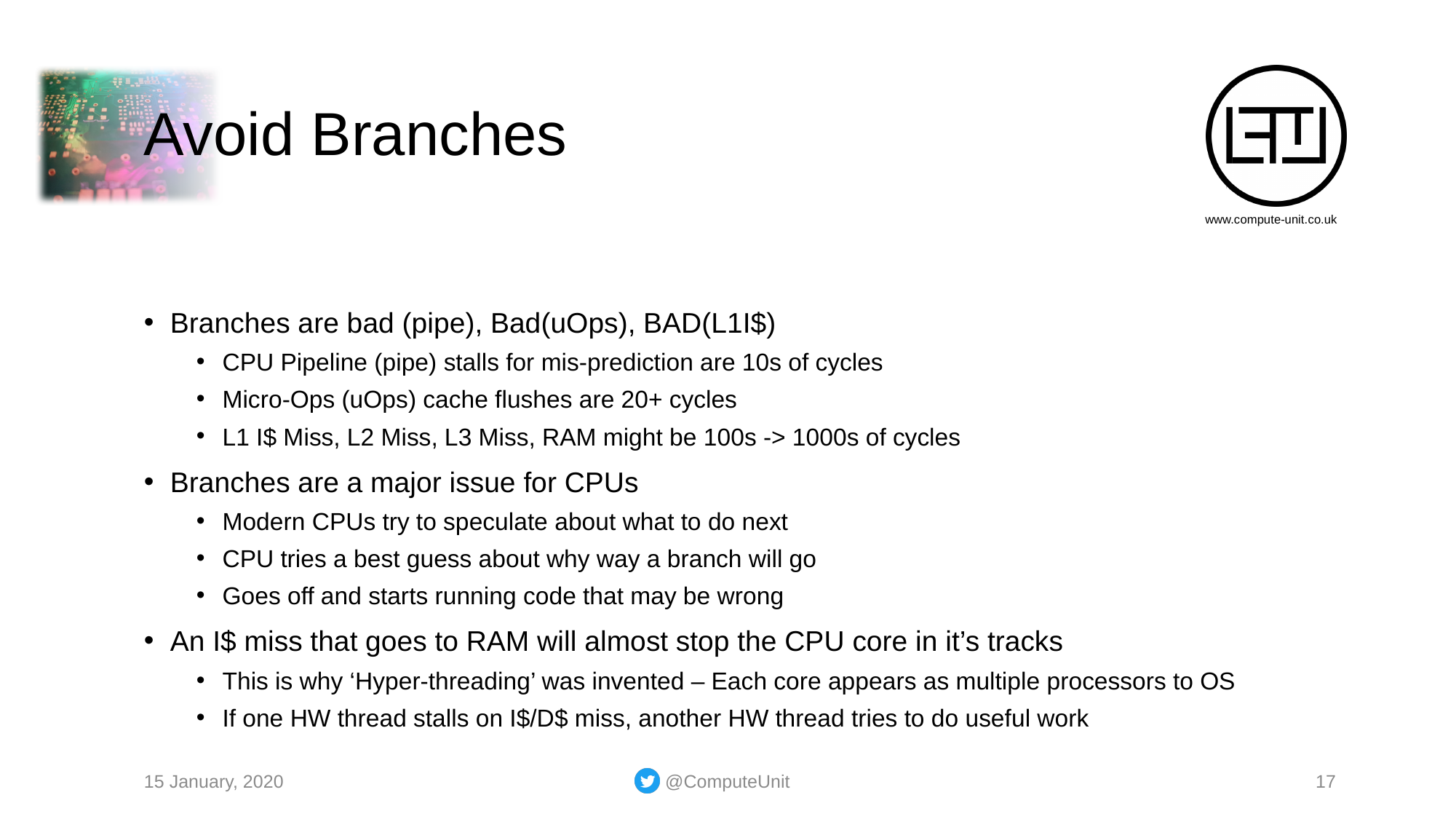

# Avoid Branches
Branches are bad (pipe), Bad(uOps), BAD(L1I$)
CPU Pipeline (pipe) stalls for mis-prediction are 10s of cycles
Micro-Ops (uOps) cache flushes are 20+ cycles
L1 I$ Miss, L2 Miss, L3 Miss, RAM might be 100s -> 1000s of cycles
Branches are a major issue for CPUs
Modern CPUs try to speculate about what to do next
CPU tries a best guess about why way a branch will go
Goes off and starts running code that may be wrong
An I$ miss that goes to RAM will almost stop the CPU core in it’s tracks
This is why ‘Hyper-threading’ was invented – Each core appears as multiple processors to OS
If one HW thread stalls on I$/D$ miss, another HW thread tries to do useful work

15 January, 2020
@ComputeUnit
17